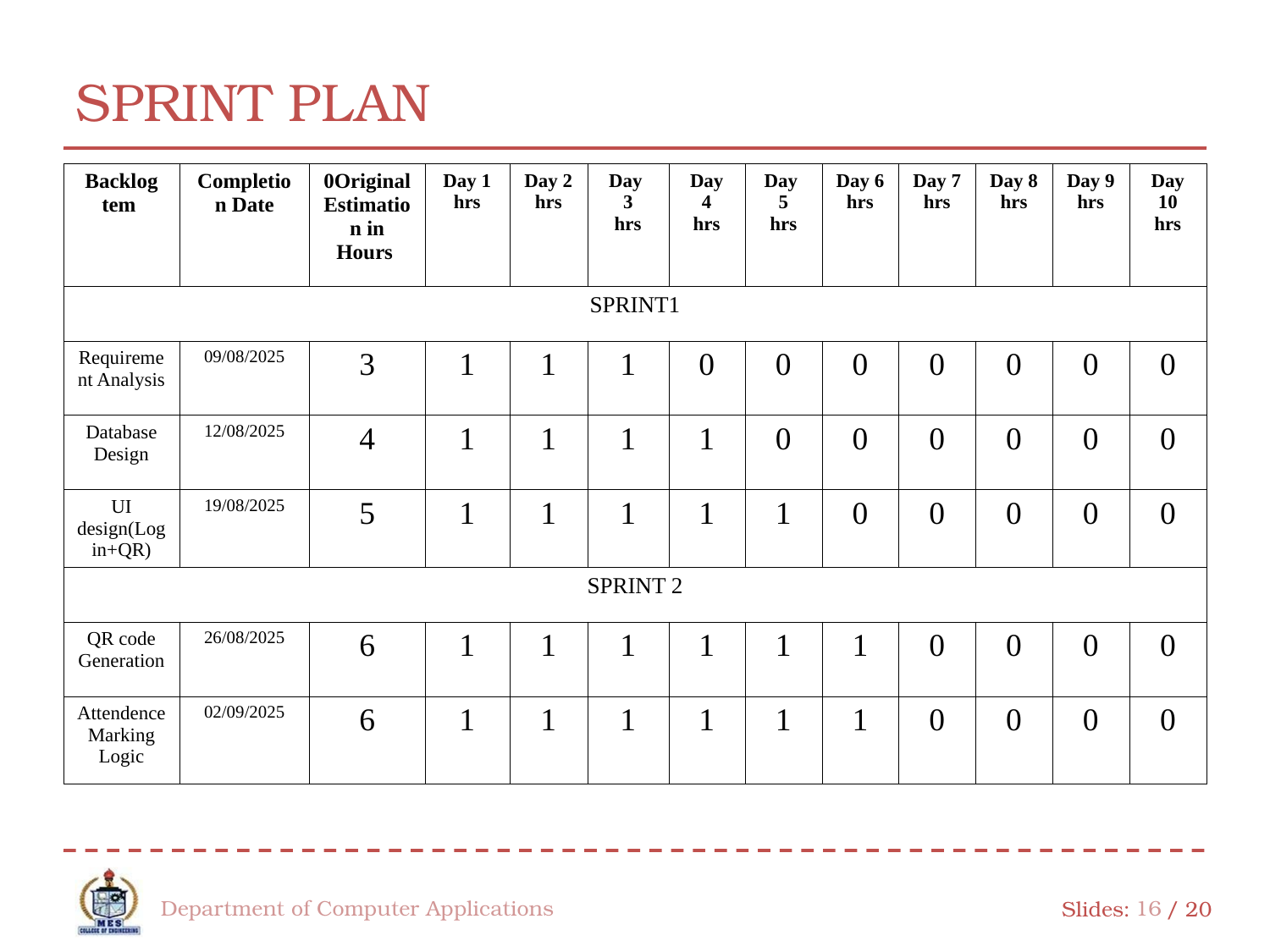

SPRINT PLAN

| Backlog tem | Completion Date | 0Original Estimation in Hours | Day 1 hrs | Day 2 hrs | Day 3 hrs | Day 4 hrs | Day 5 hrs | Day 6 hrs | Day 7 hrs | Day 8 hrs | Day 9 hrs | Day 10 hrs |
| --- | --- | --- | --- | --- | --- | --- | --- | --- | --- | --- | --- | --- |
| SPRINT1 |  |  |  |  |  |  |  |  |  |  |  |  |
| Requirement Analysis | 09/08/2025 | 3 | 1 | 1 | 1 | 0 | 0 | 0 | 0 | 0 | 0 | 0 |
| Database Design | 12/08/2025 | 4 | 1 | 1 | 1 | 1 | 0 | 0 | 0 | 0 | 0 | 0 |
| UI design(Login+QR) | 19/08/2025 | 5 | 1 | 1 | 1 | 1 | 1 | 0 | 0 | 0 | 0 | 0 |
| SPRINT 2 |  |  |  |  |  |  |  |  |  |  |  |  |
| QR code Generation | 26/08/2025 | 6 | 1 | 1 | 1 | 1 | 1 | 1 | 0 | 0 | 0 | 0 |
| Attendence Marking Logic | 02/09/2025 | 6 | 1 | 1 | 1 | 1 | 1 | 1 | 0 | 0 | 0 | 0 |

Department of Computer Applications
16